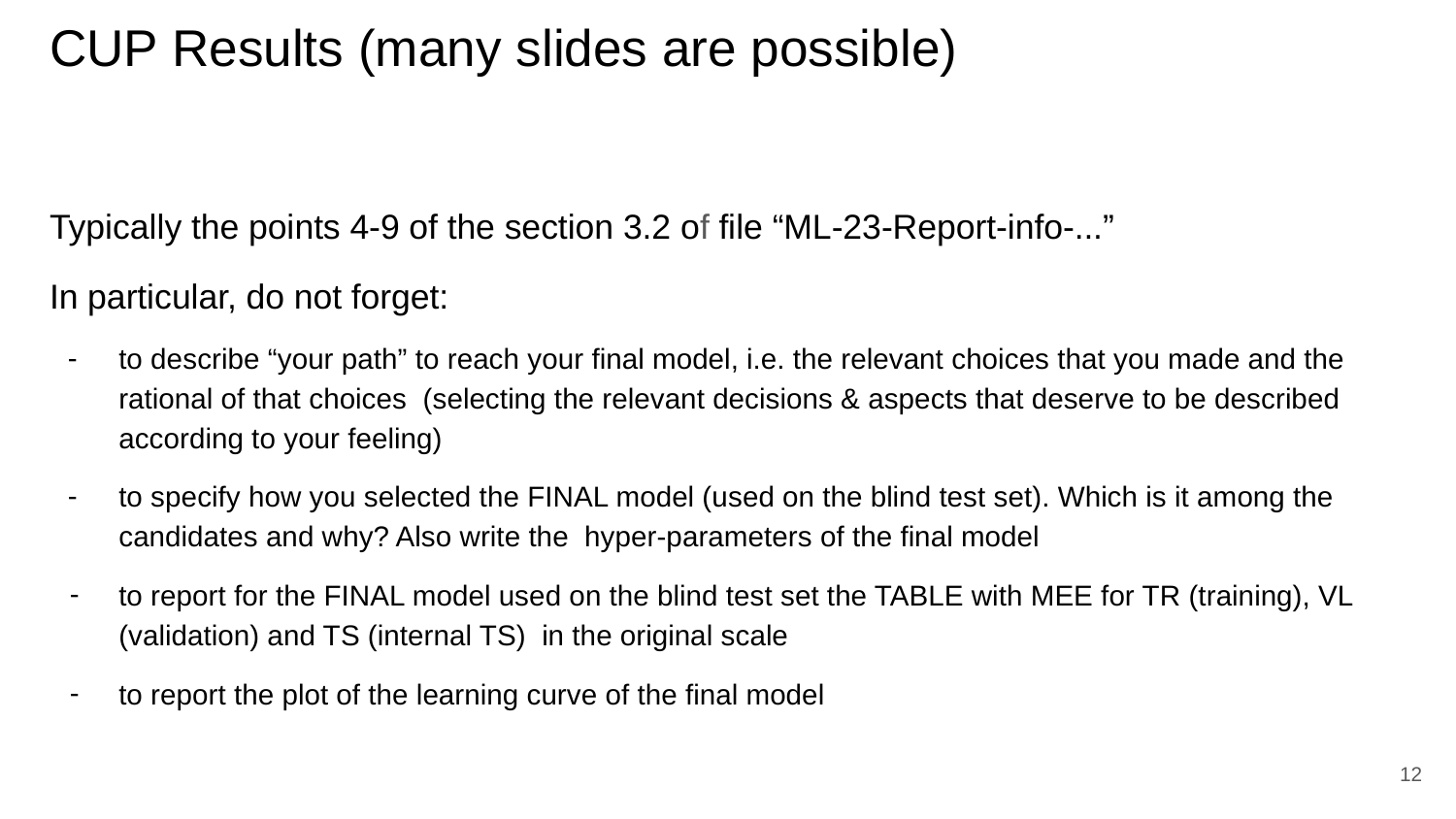

# CUP Results (many slides are possible)
Typically the points 4-9 of the section 3.2 of file “ML-23-Report-info-...”
In particular, do not forget:
to describe “your path” to reach your final model, i.e. the relevant choices that you made and the rational of that choices  (selecting the relevant decisions & aspects that deserve to be described  according to your feeling)
to specify how you selected the FINAL model (used on the blind test set). Which is it among the candidates and why? Also write the  hyper-parameters of the final model
to report for the FINAL model used on the blind test set the TABLE with MEE for TR (training), VL (validation) and TS (internal TS)  in the original scale
to report the plot of the learning curve of the final model
12